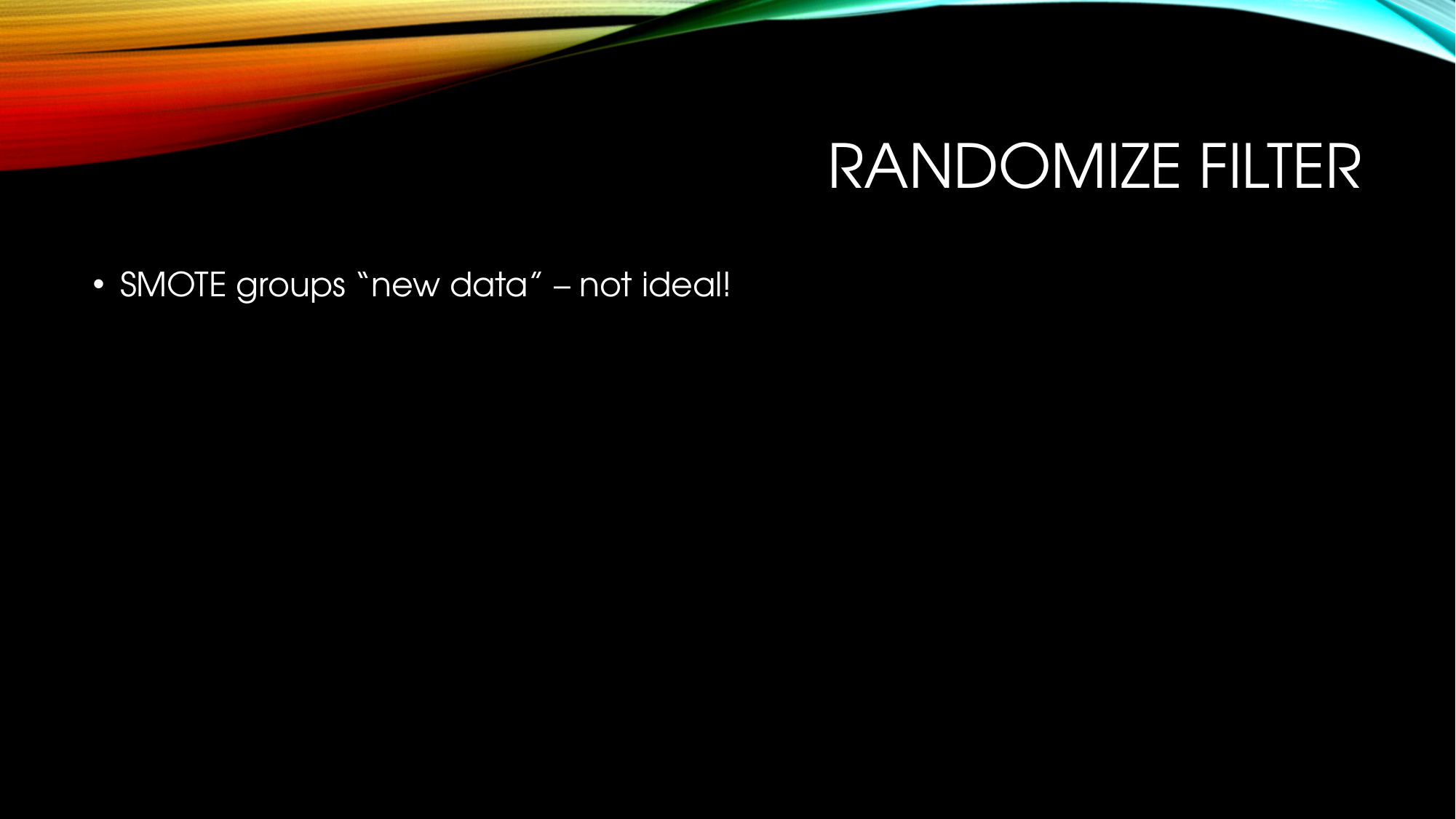

# Randomize FIlter
SMOTE groups “new data” – not ideal!